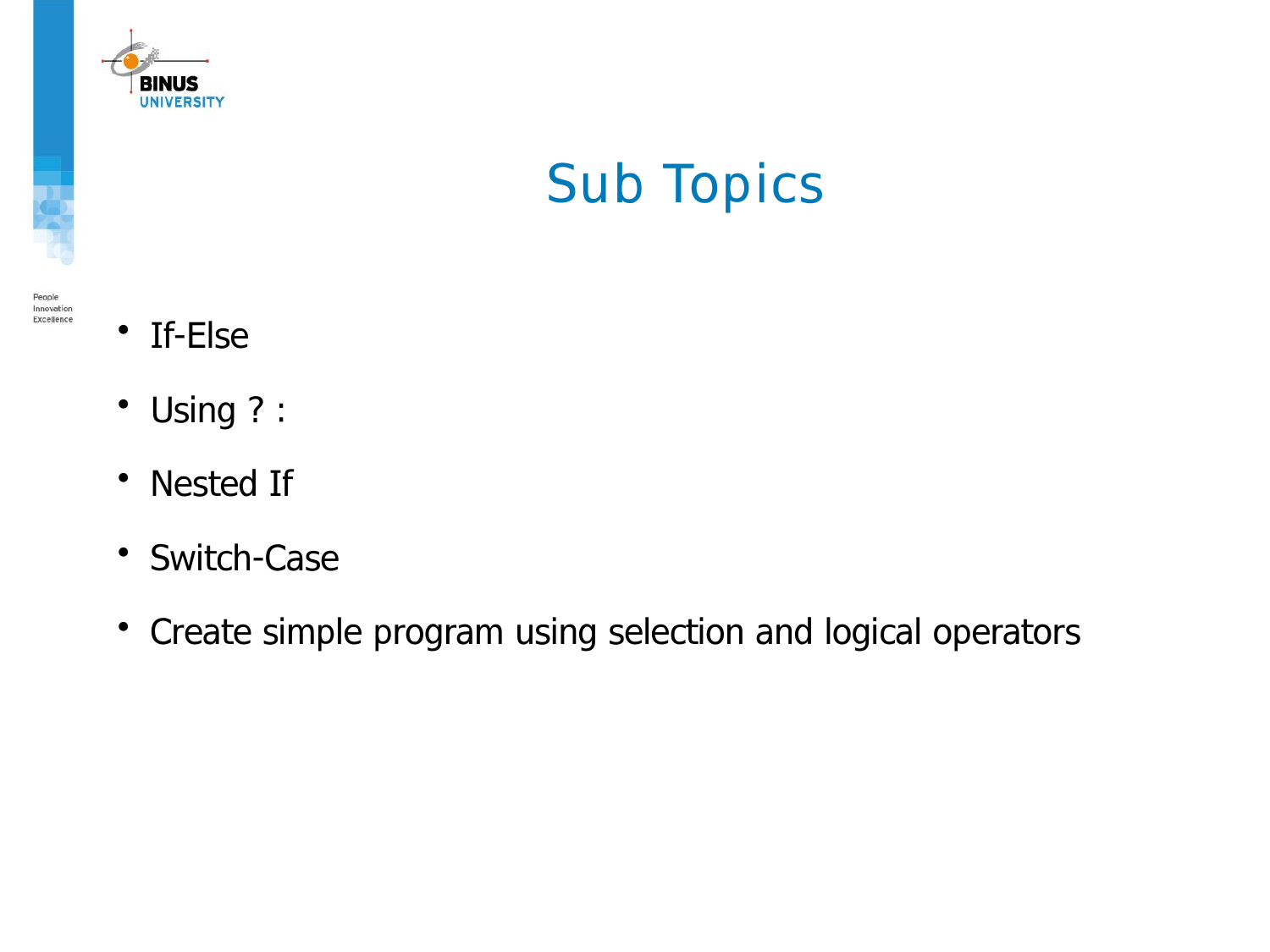

# Sub Topics
If-Else
Using ? :
Nested If
Switch-Case
Create simple program using selection and logical operators